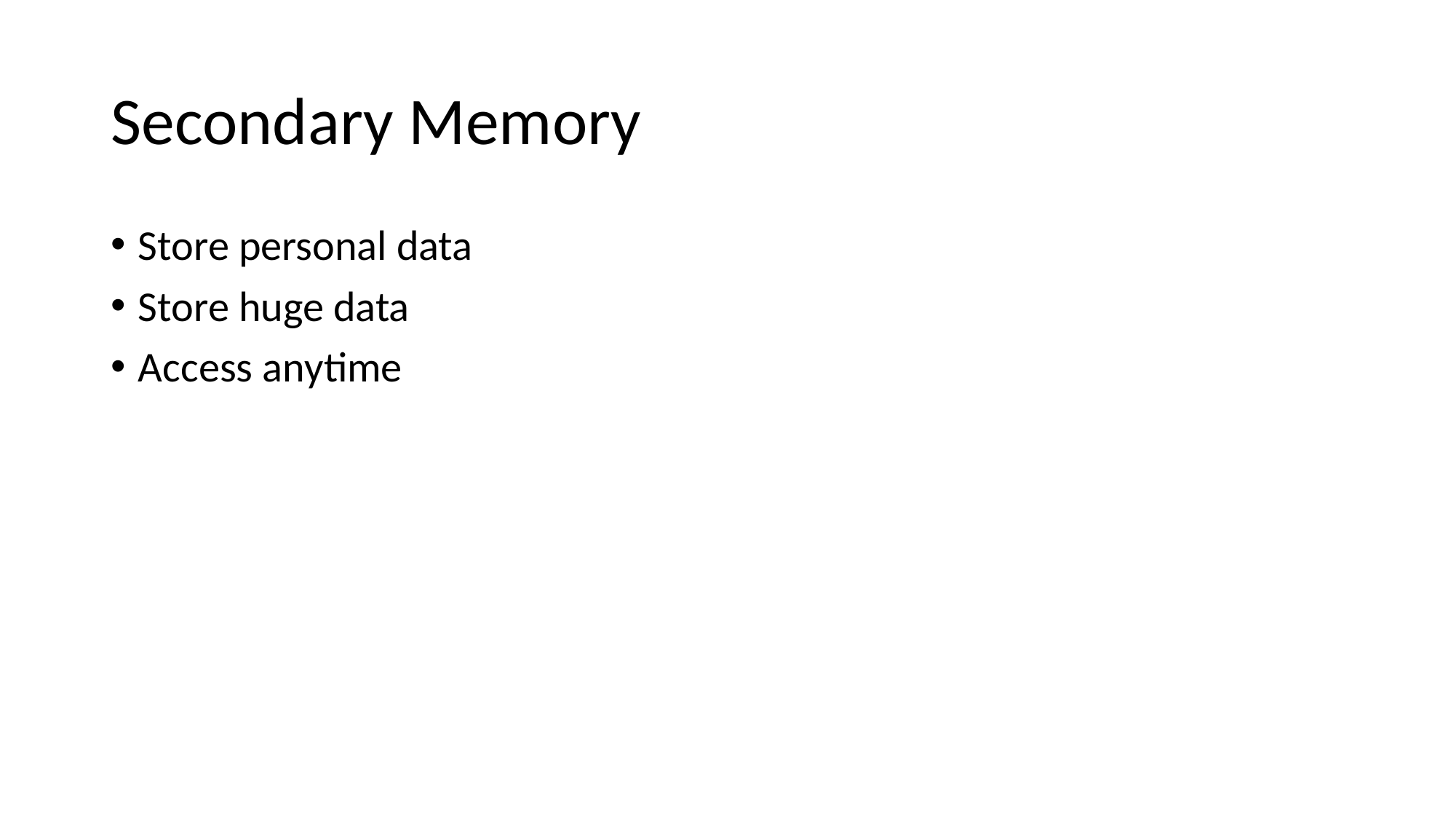

# Secondary Memory
Store personal data
Store huge data
Access anytime